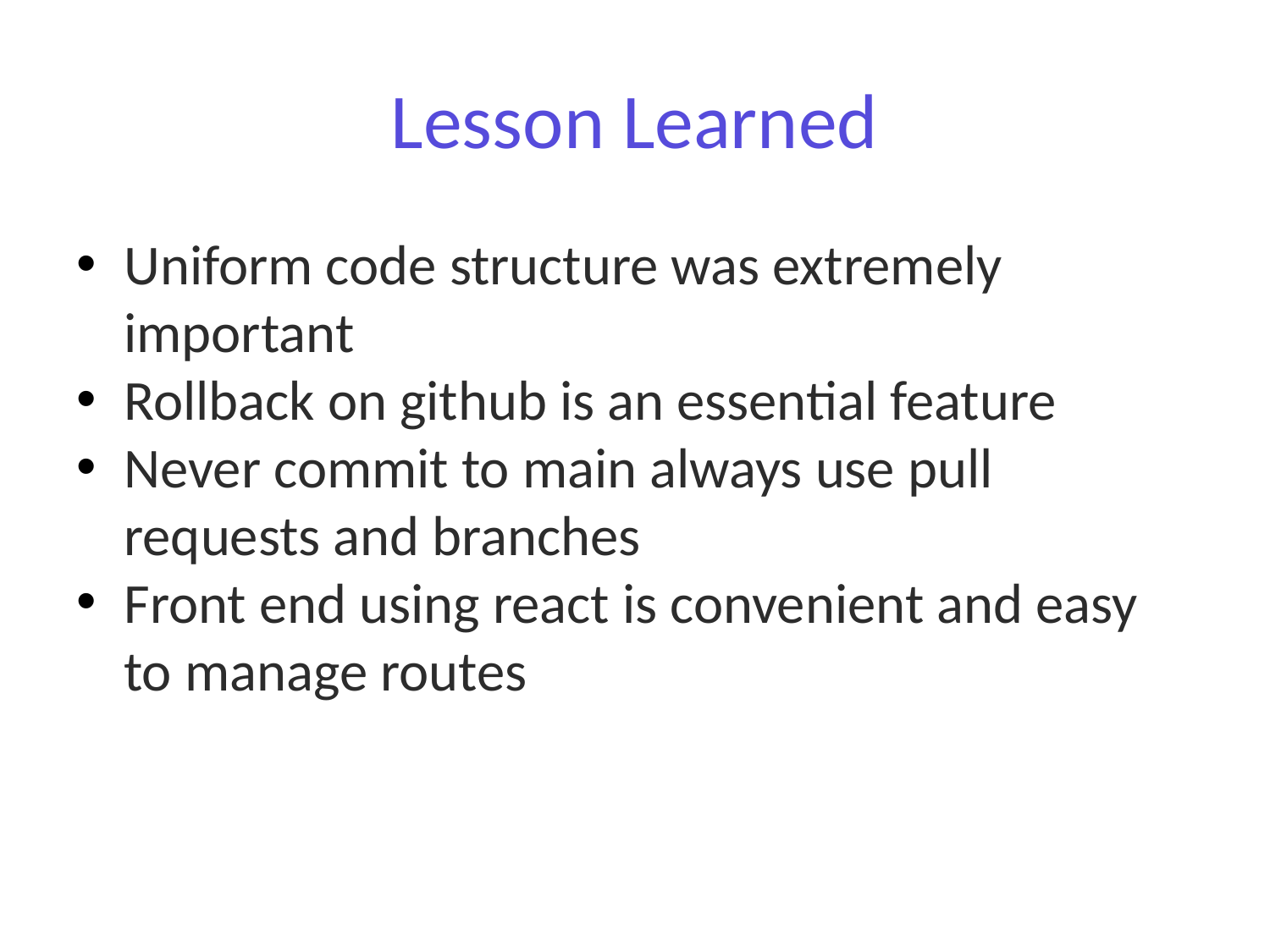

# Lesson Learned
Uniform code structure was extremely important
Rollback on github is an essential feature
Never commit to main always use pull requests and branches
Front end using react is convenient and easy to manage routes